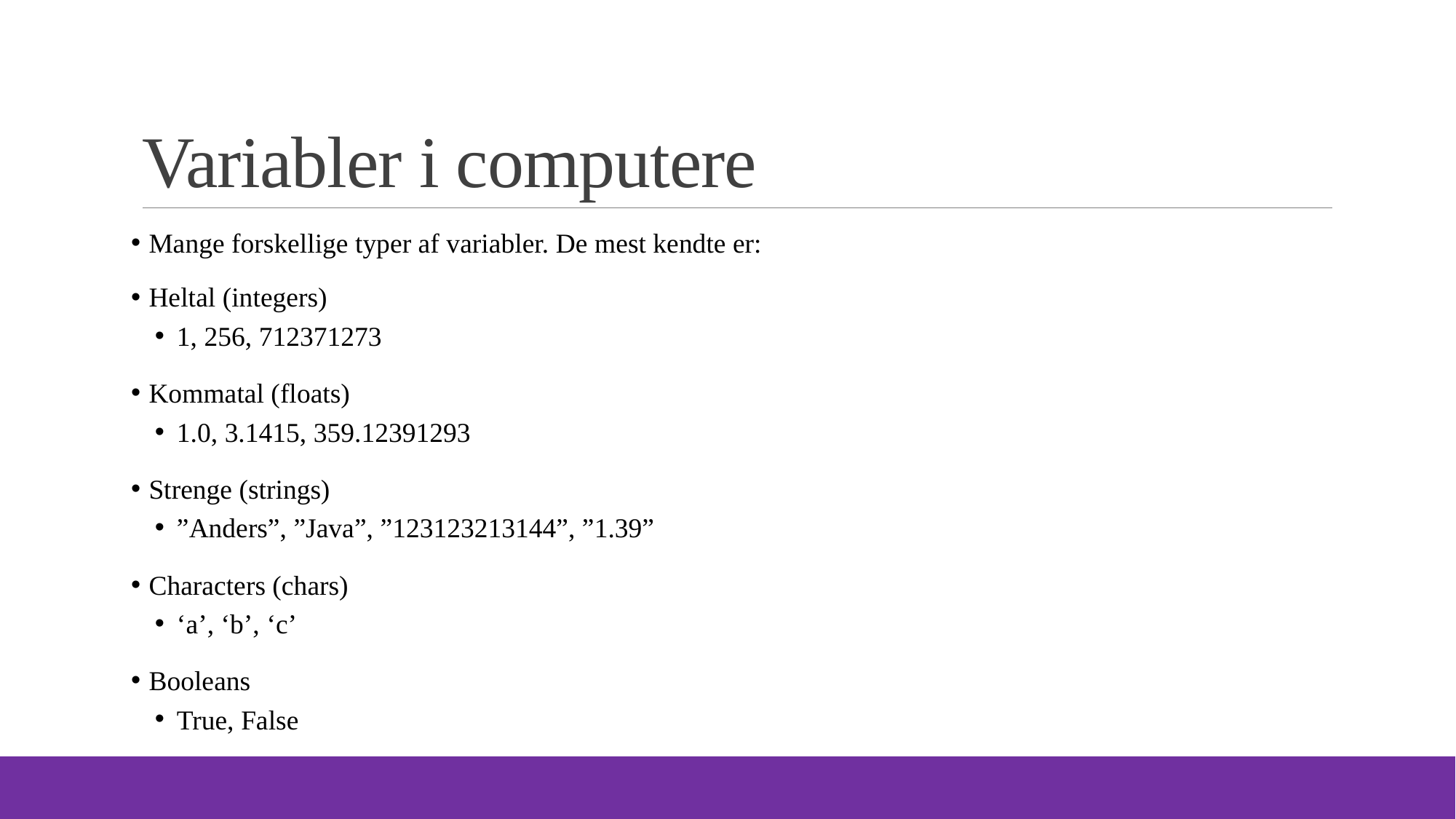

# Variabler i computere
 Mange forskellige typer af variabler. De mest kendte er:
 Heltal (integers)
1, 256, 712371273
 Kommatal (floats)
1.0, 3.1415, 359.12391293
 Strenge (strings)
”Anders”, ”Java”, ”123123213144”, ”1.39”
 Characters (chars)
‘a’, ‘b’, ‘c’
 Booleans
True, False